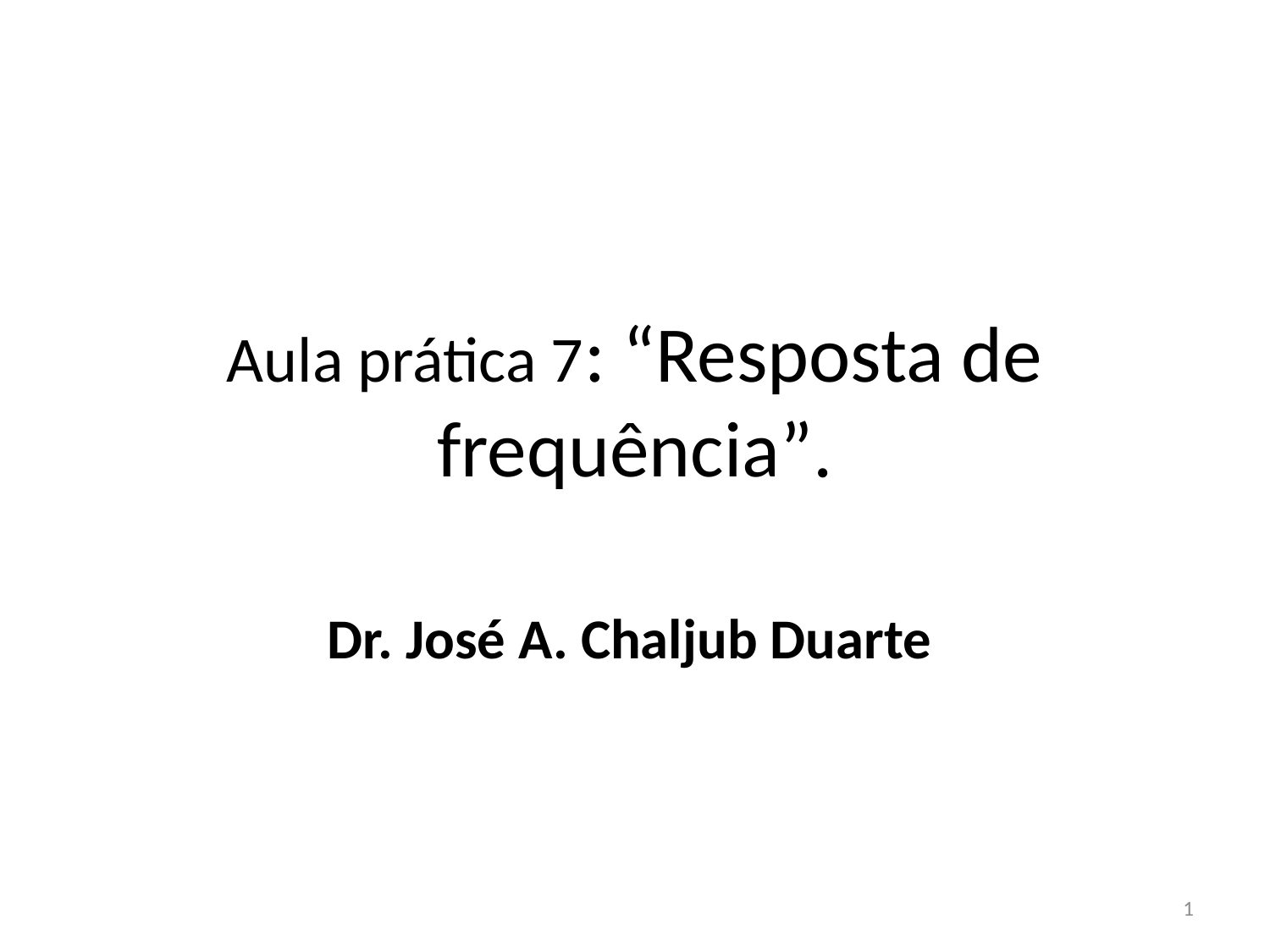

# Aula prática 7: “Resposta de frequência”.
Dr. José A. Chaljub Duarte
1